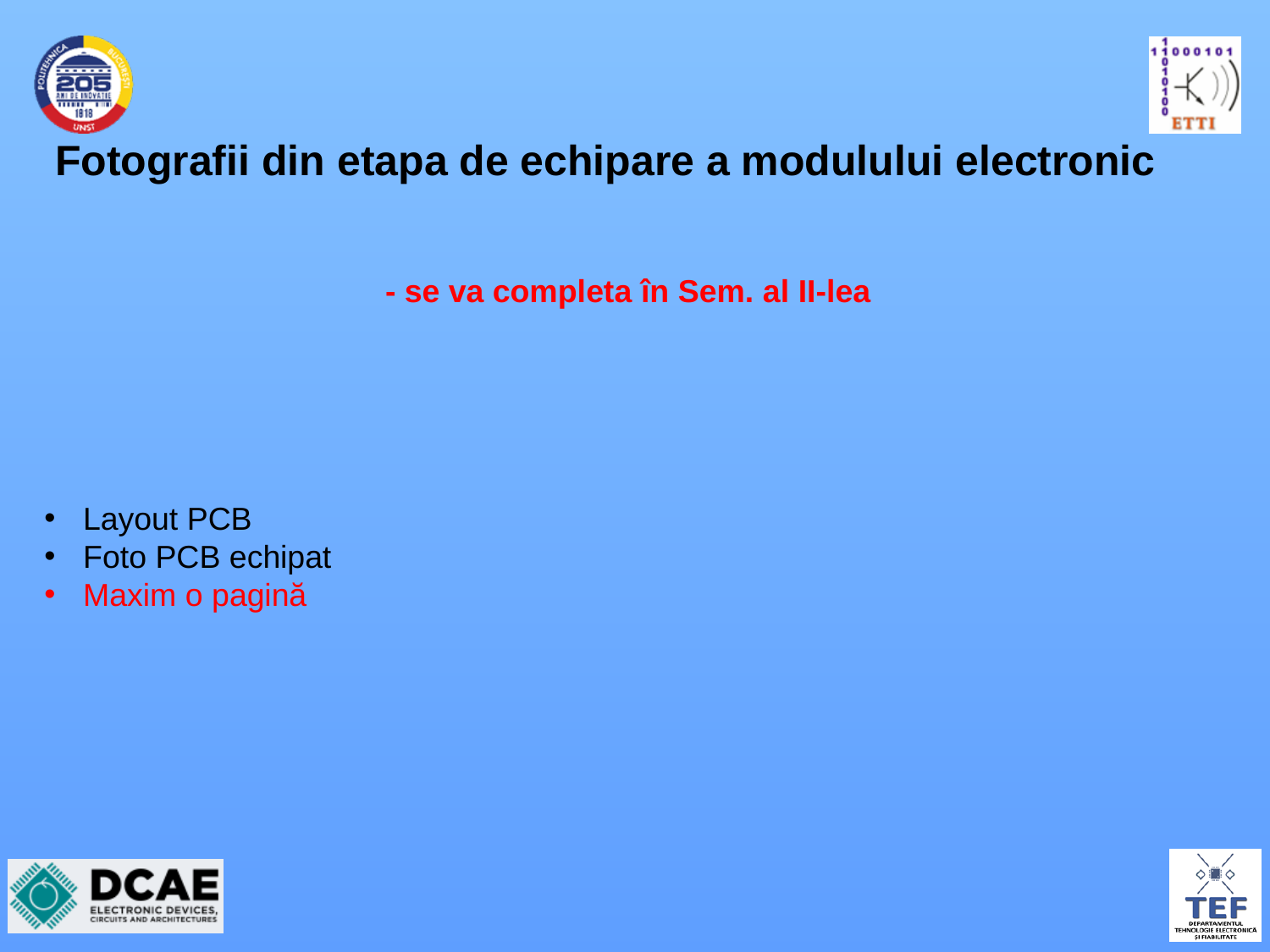

# Fotografii din etapa de echipare a modulului electronic
 Layout PCB
 Foto PCB echipat
 Maxim o pagină
- se va completa în Sem. al II-lea